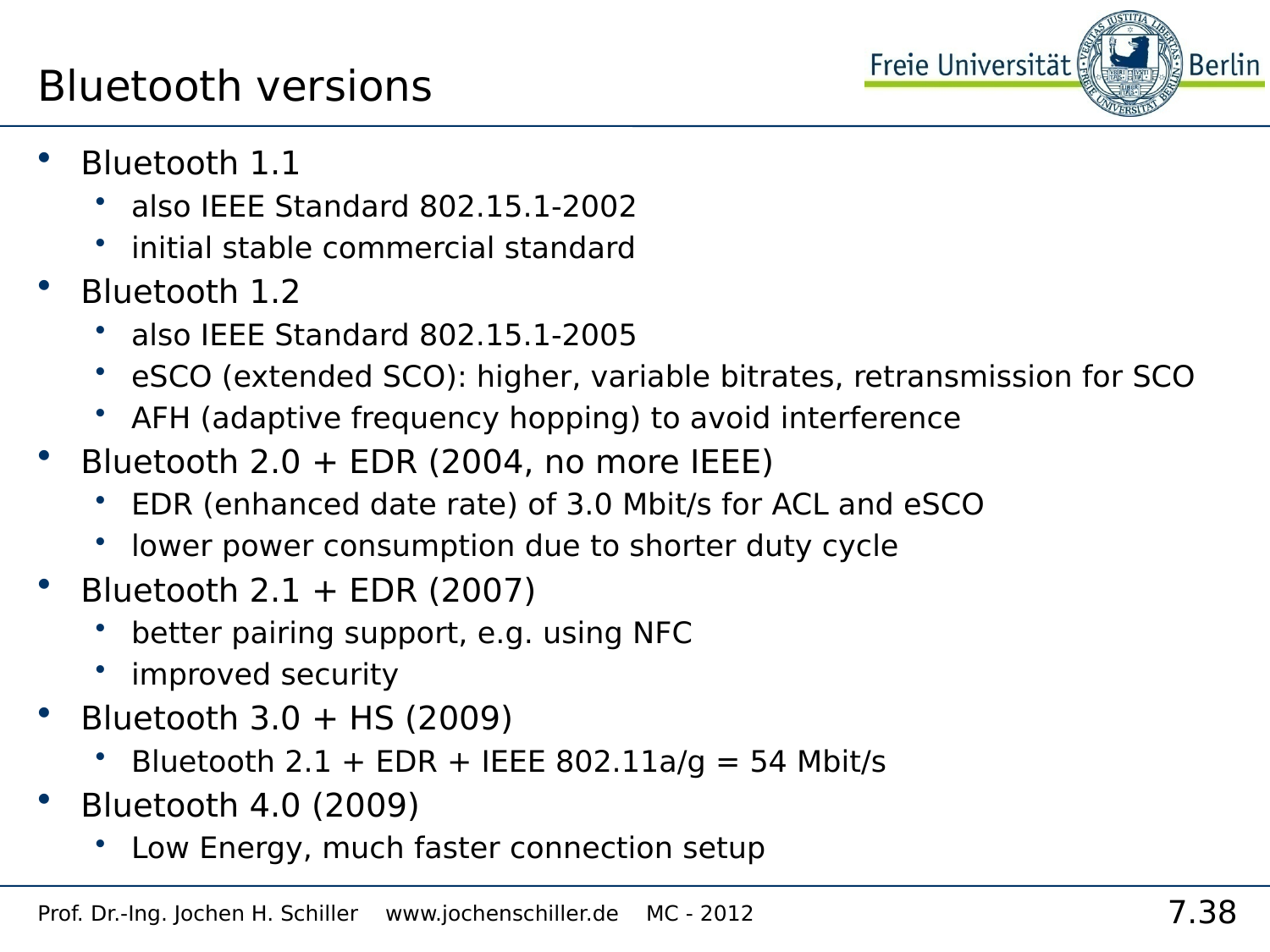

# Bluetooth versions
Bluetooth 1.1
also IEEE Standard 802.15.1-2002
initial stable commercial standard
Bluetooth 1.2
also IEEE Standard 802.15.1-2005
eSCO (extended SCO): higher, variable bitrates, retransmission for SCO
AFH (adaptive frequency hopping) to avoid interference
Bluetooth 2.0 + EDR (2004, no more IEEE)
EDR (enhanced date rate) of 3.0 Mbit/s for ACL and eSCO
lower power consumption due to shorter duty cycle
Bluetooth 2.1 + EDR (2007)
better pairing support, e.g. using NFC
improved security
Bluetooth 3.0 + HS (2009)
Bluetooth 2.1 + EDR + IEEE 802.11a/g = 54 Mbit/s
Bluetooth 4.0 (2009)
Low Energy, much faster connection setup
Prof. Dr.-Ing. Jochen H. Schiller    www.jochenschiller.de    MC - 2012